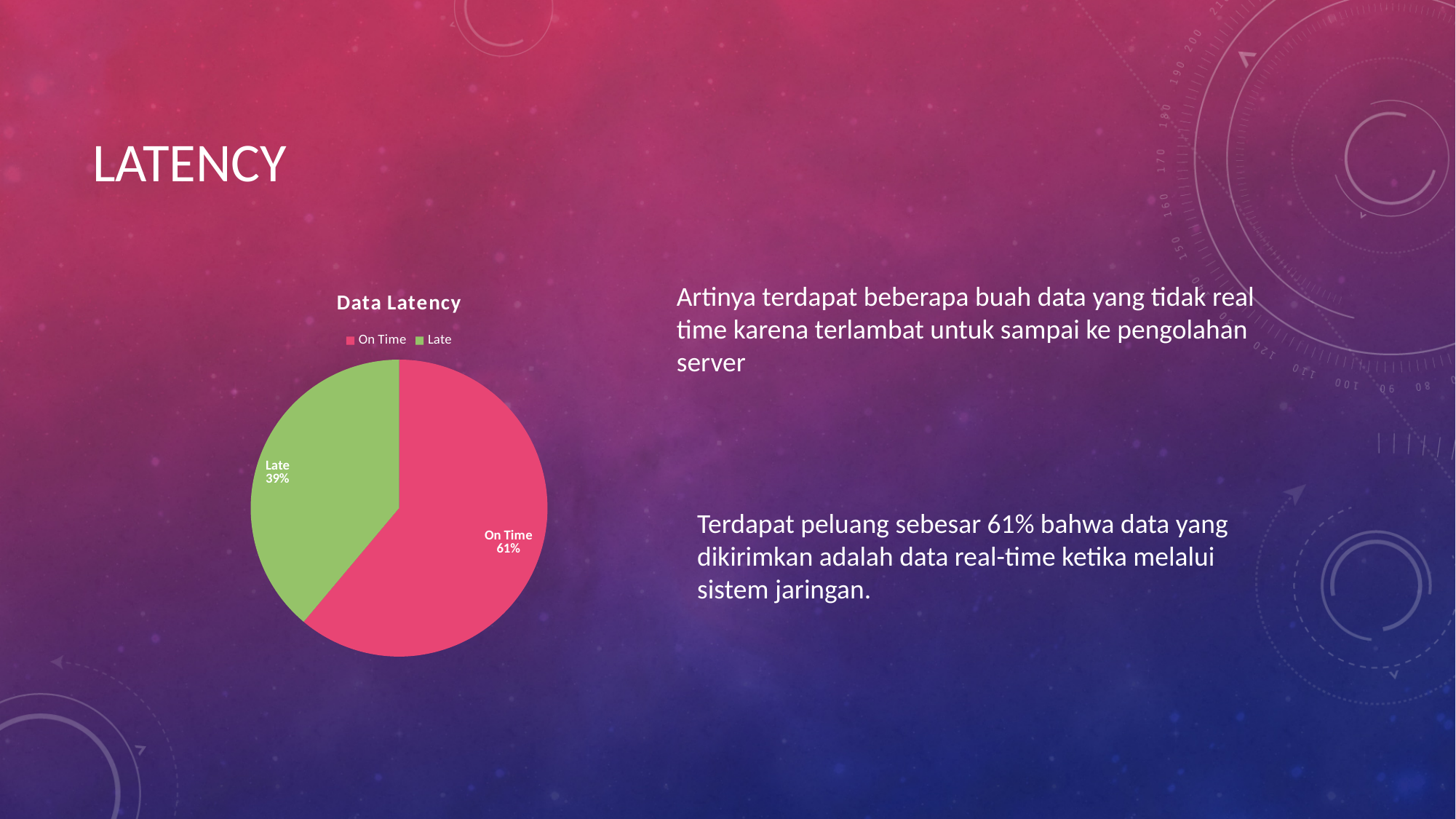

# Latency

### Chart: Data Latency

| Category |  |
|---|---|
| On Time | 154.0 |
| Late | 98.0 |
Artinya terdapat beberapa buah data yang tidak real time karena terlambat untuk sampai ke pengolahan server
Terdapat peluang sebesar 61% bahwa data yang dikirimkan adalah data real-time ketika melalui sistem jaringan.